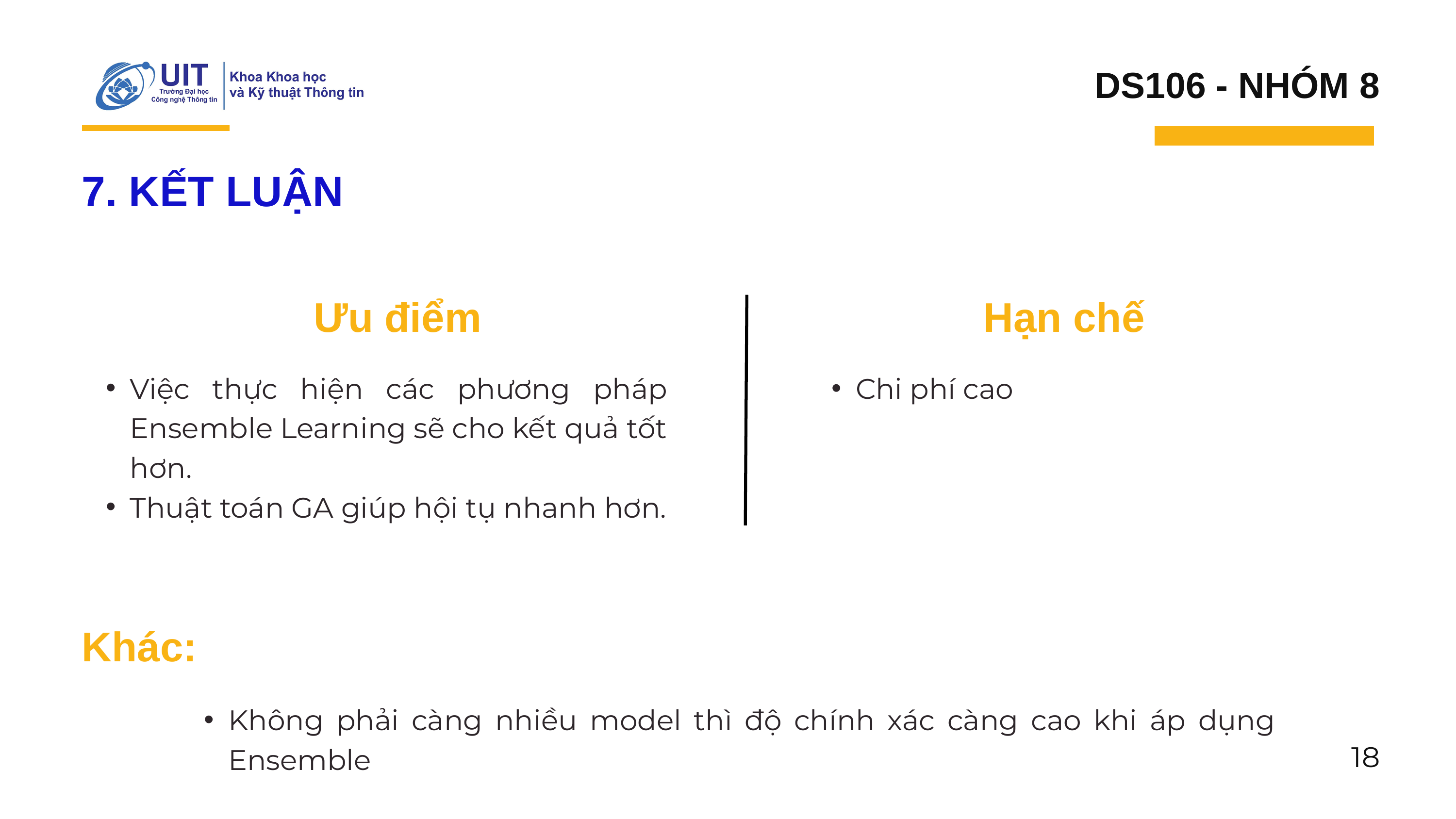

DS106 - NHÓM 8

7. KẾT LUẬN

Ưu điểm
Hạn chế
Việc thực hiện các phương pháp Ensemble Learning sẽ cho kết quả tốt hơn.
Thuật toán GA giúp hội tụ nhanh hơn.
Chi phí cao
Khác:
Không phải càng nhiều model thì độ chính xác càng cao khi áp dụng Ensemble
18